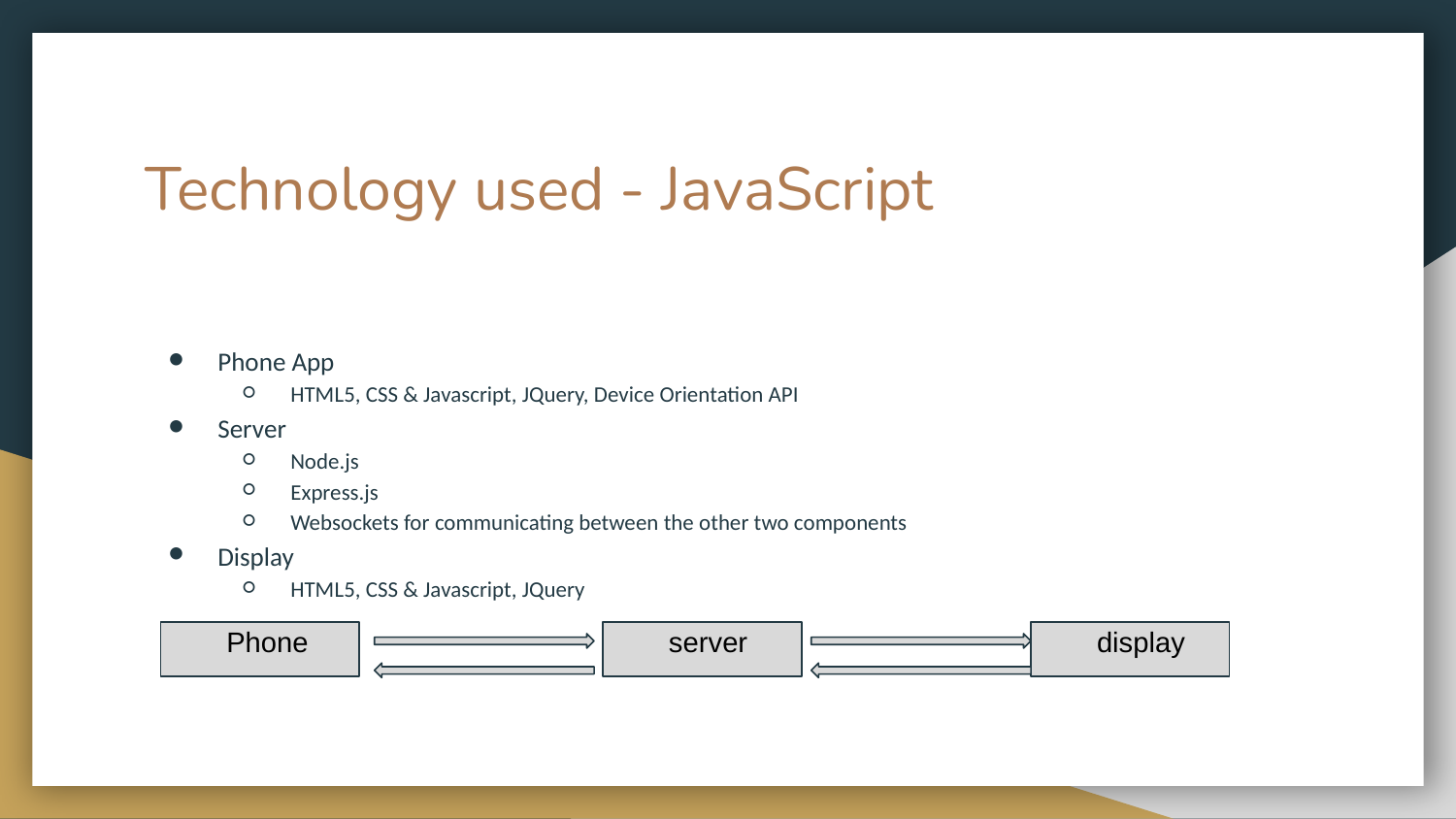

# Technology used - JavaScript
Phone App
HTML5, CSS & Javascript, JQuery, Device Orientation API
Server
Node.js
Express.js
Websockets for communicating between the other two components
Display
HTML5, CSS & Javascript, JQuery
Phone

server

display